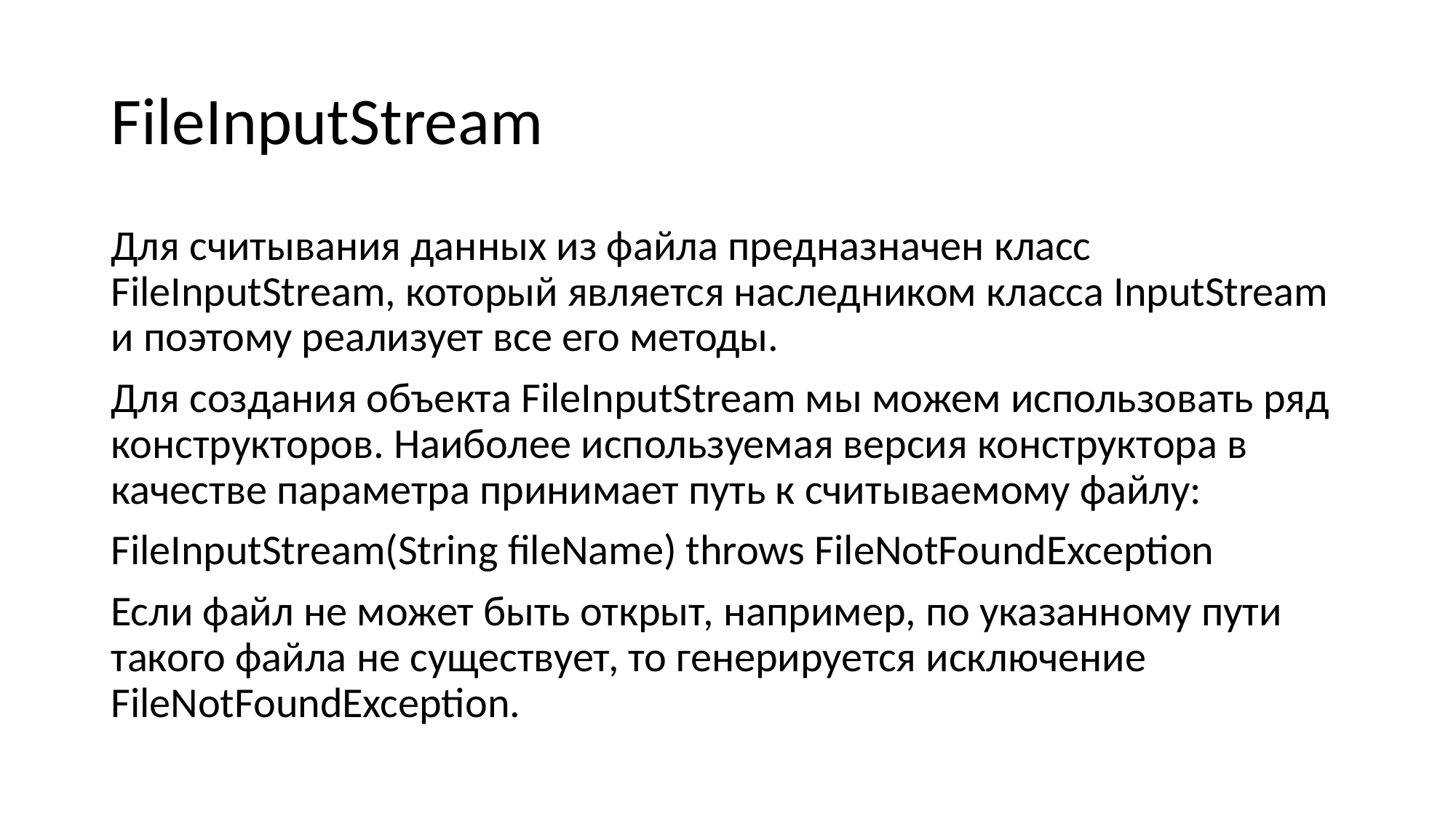

# FileInputStream
Для считывания данных из файла предназначен класс FileInputStream, который является наследником класса InputStream и поэтому реализует все его методы.
Для создания объекта FileInputStream мы можем использовать ряд конструкторов. Наиболее используемая версия конструктора в качестве параметра принимает путь к считываемому файлу:
FileInputStream(String fileName) throws FileNotFoundException
Если файл не может быть открыт, например, по указанному пути такого файла не существует, то генерируется исключение FileNotFoundException.